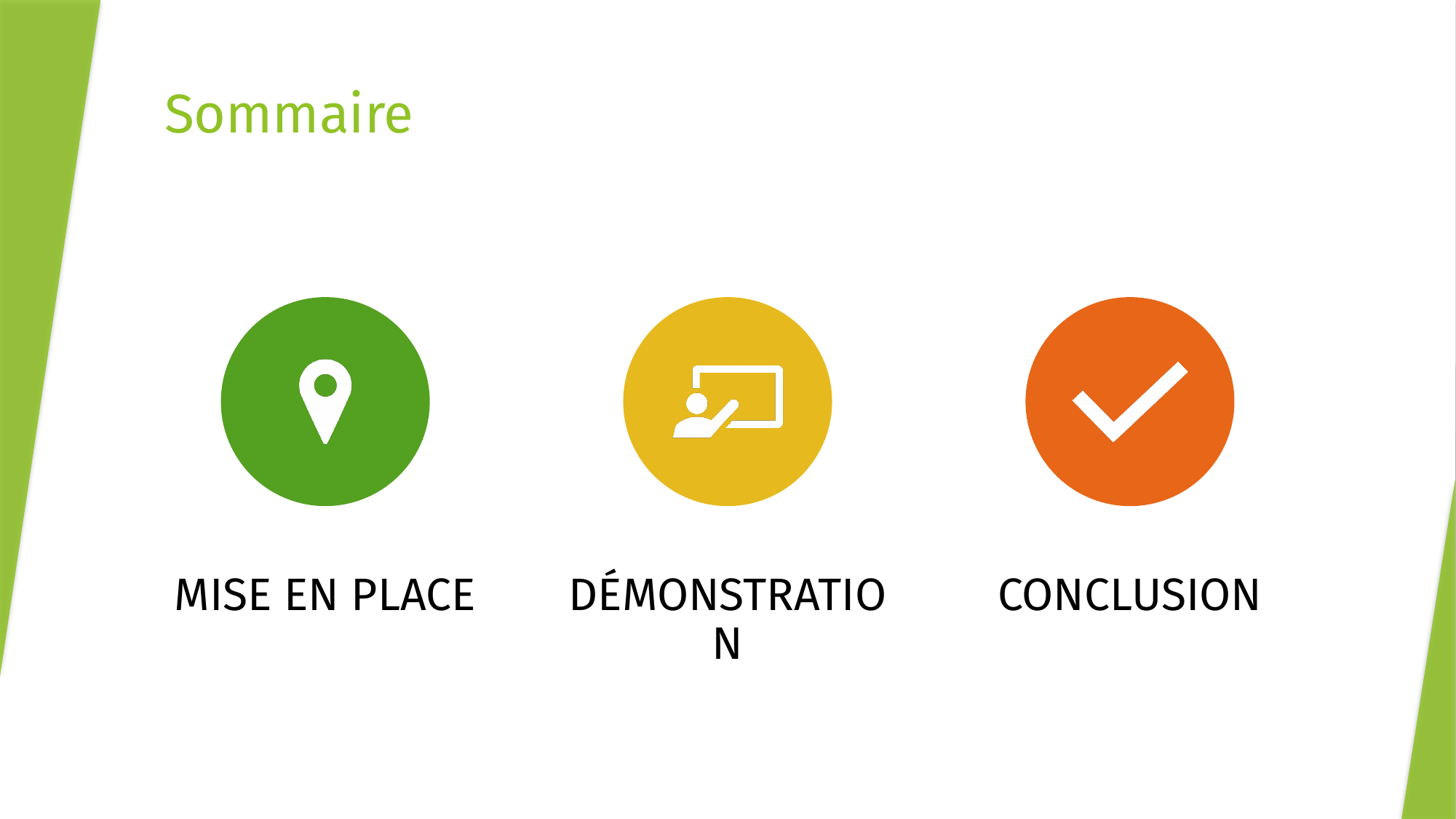

# Sommaire
Mise en place
Démonstration
Conclusion